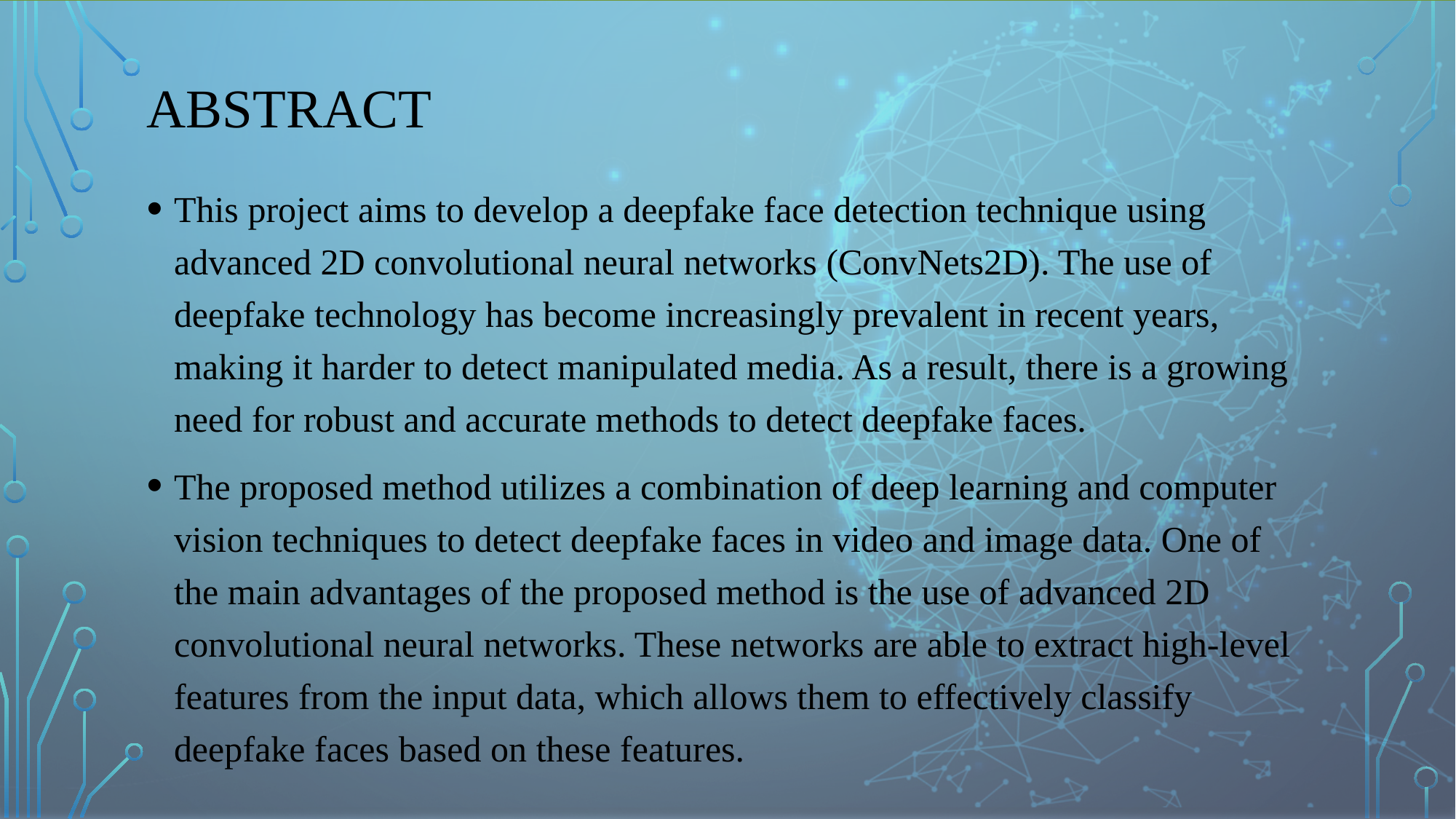

# ABSTRACT
This project aims to develop a deepfake face detection technique using advanced 2D convolutional neural networks (ConvNets2D). The use of deepfake technology has become increasingly prevalent in recent years, making it harder to detect manipulated media. As a result, there is a growing need for robust and accurate methods to detect deepfake faces.
The proposed method utilizes a combination of deep learning and computer vision techniques to detect deepfake faces in video and image data. One of the main advantages of the proposed method is the use of advanced 2D convolutional neural networks. These networks are able to extract high-level features from the input data, which allows them to effectively classify deepfake faces based on these features.